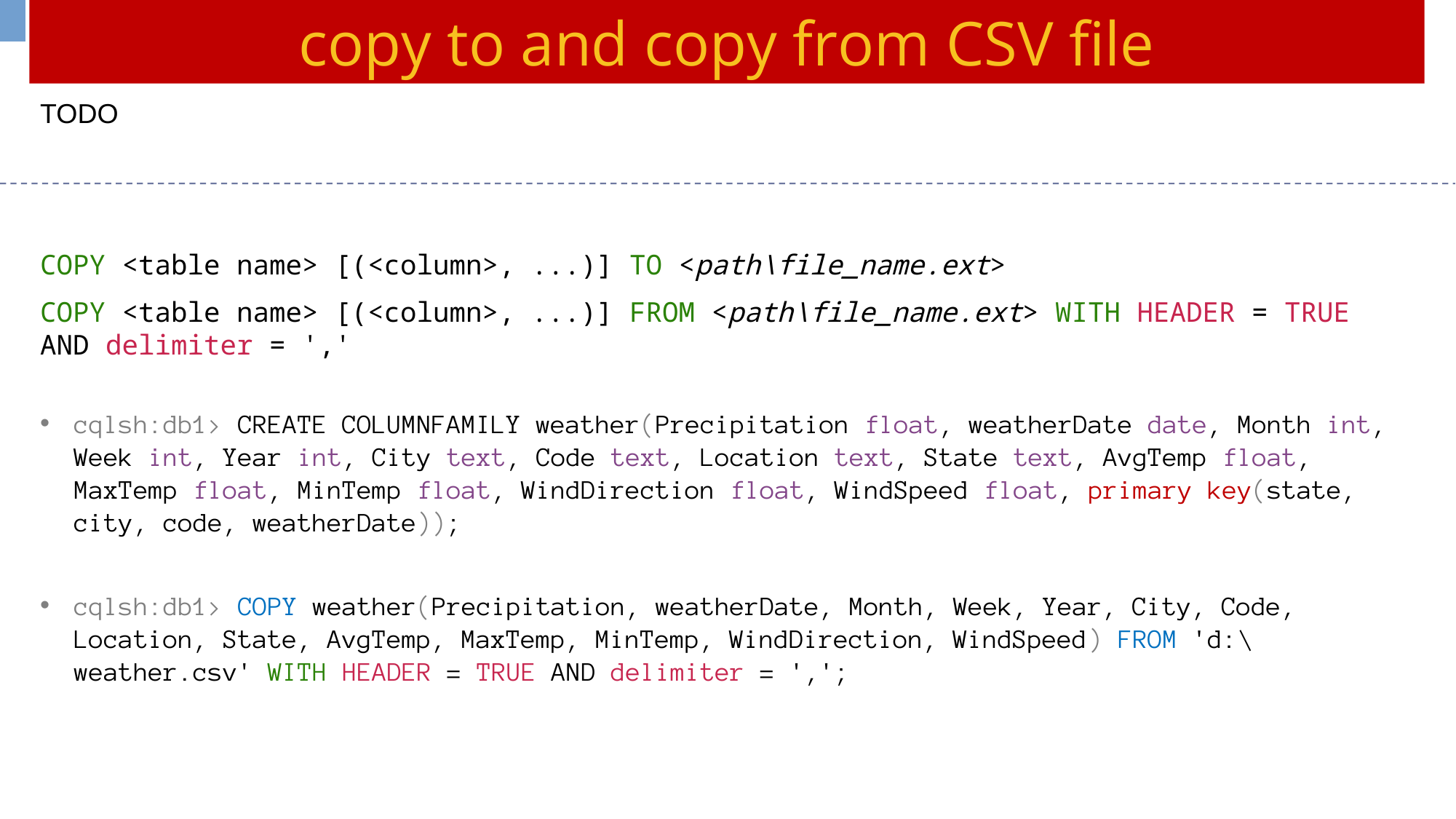

copy to and copy from CSV file
TODO

COPY <table name> [(<column>, ...)] TO <path\file_name.ext>

COPY <table name> [(<column>, ...)] FROM <path\file_name.ext> WITH HEADER = TRUE AND delimiter = ','
cqlsh:db1> CREATE COLUMNFAMILY weather(Precipitation float, weatherDate date, Month int, Week int, Year int, City text, Code text, Location text, State text, AvgTemp float, MaxTemp float, MinTemp float, WindDirection float, WindSpeed float, primary key(state, city, code, weatherDate));
cqlsh:db1> COPY weather(Precipitation, weatherDate, Month, Week, Year, City, Code, Location, State, AvgTemp, MaxTemp, MinTemp, WindDirection, WindSpeed) FROM 'd:\weather.csv' WITH HEADER = TRUE AND delimiter = ',';